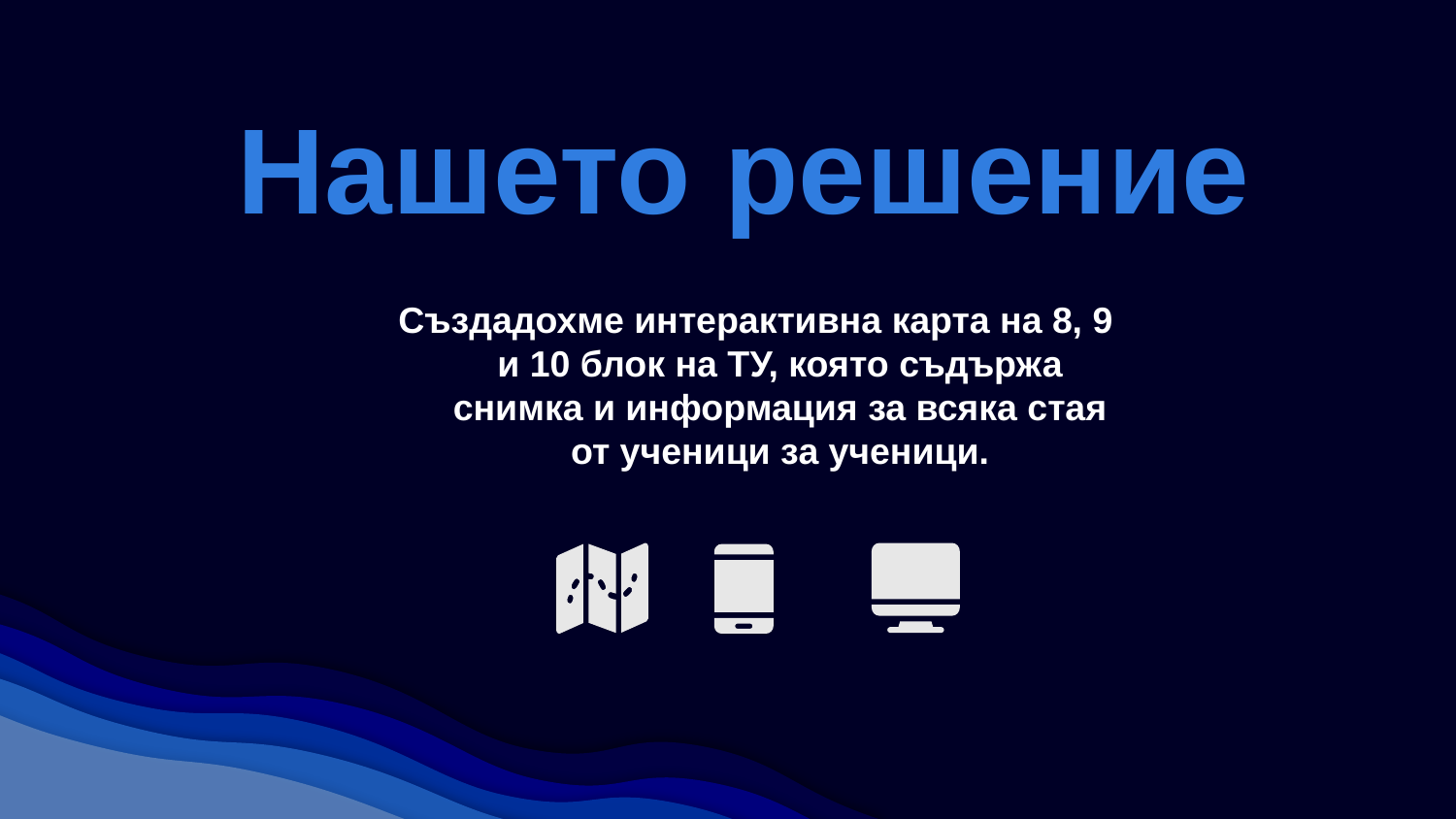

# Нашето решение
Създадохме интерактивна карта на 8, 9 и 10 блок на ТУ, която съдържа снимка и информация за всяка стая от ученици за ученици.